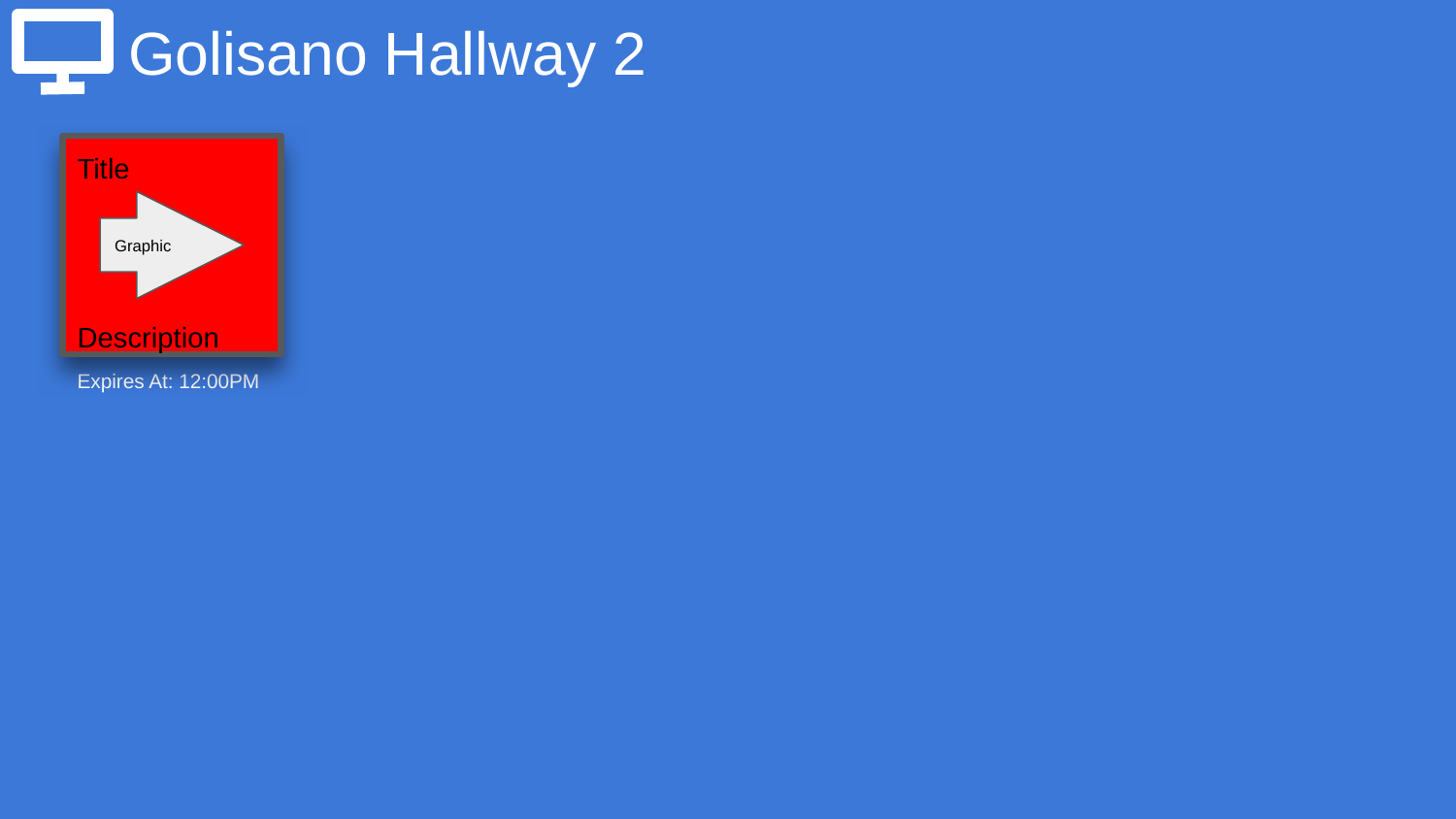

Golisano Hallway 2

Title

Description
Graphic
Expires At: 12:00PM